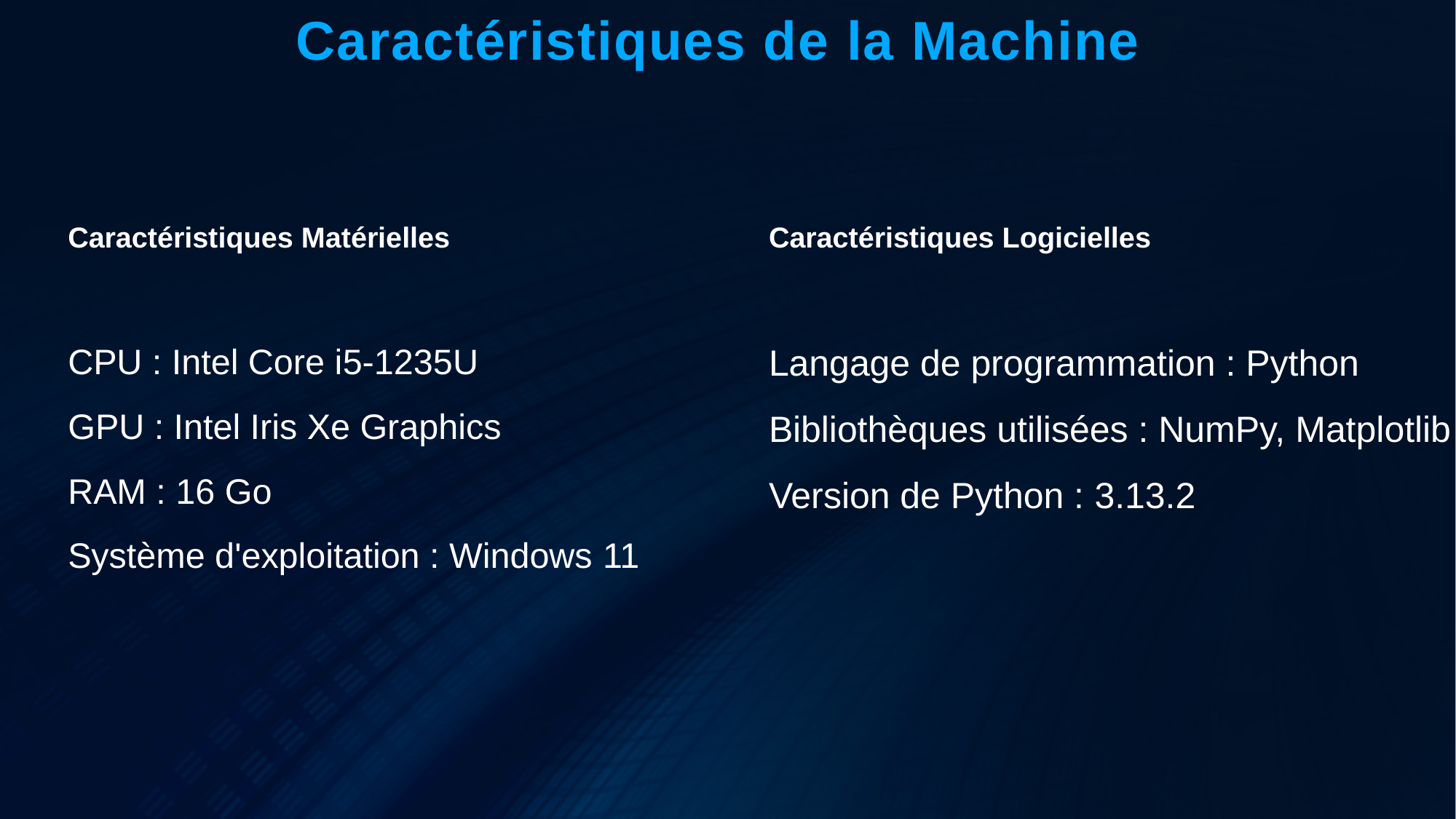

Caractéristiques de la Machine
Caractéristiques Matérielles
Caractéristiques Logicielles
CPU : Intel Core i5-1235U
GPU : Intel Iris Xe Graphics
RAM : 16 Go
Système d'exploitation : Windows 11
Langage de programmation : Python
Bibliothèques utilisées : NumPy, Matplotlib
Version de Python : 3.13.2